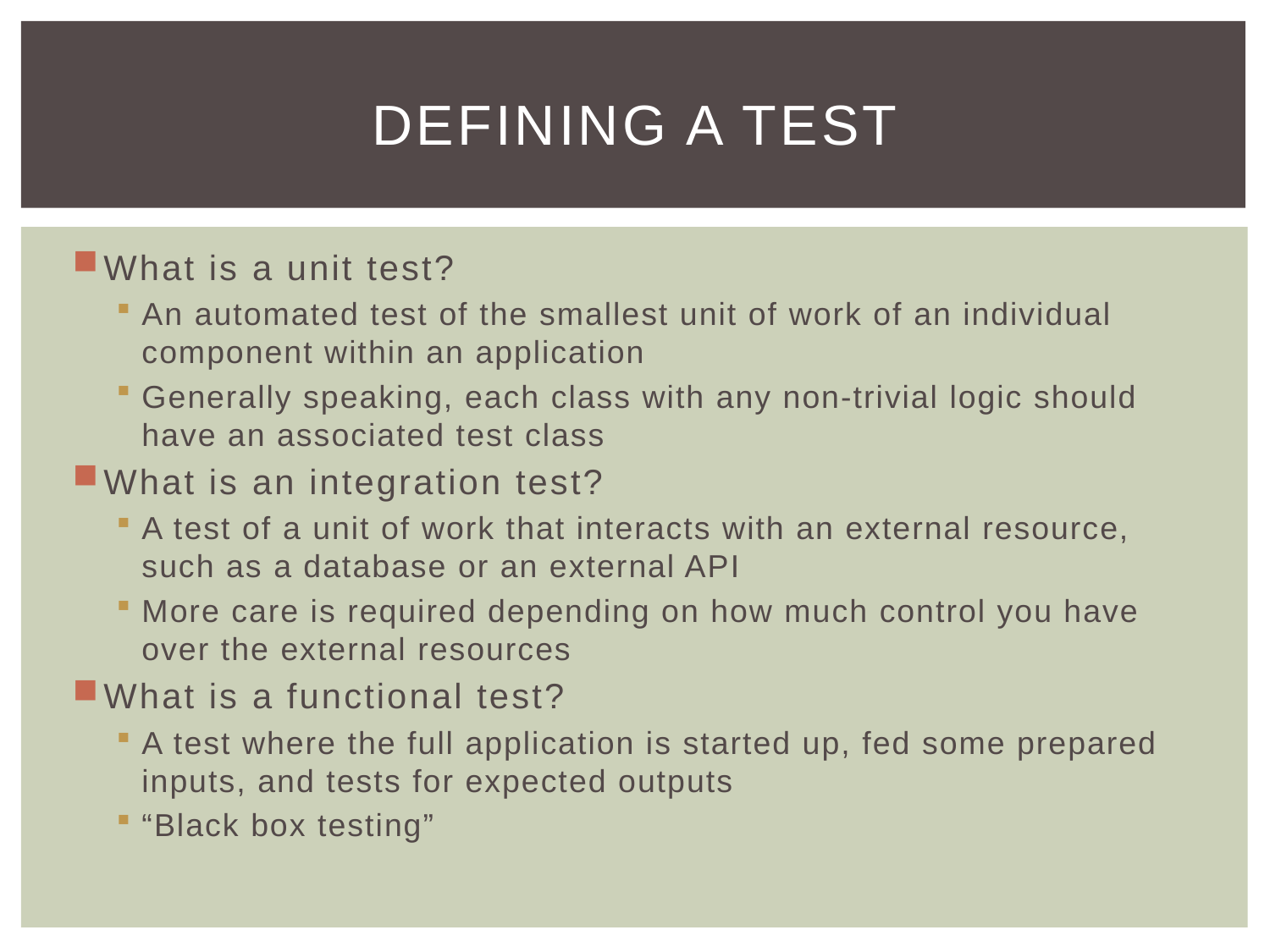

# Defining a test
What is a unit test?
An automated test of the smallest unit of work of an individual component within an application
Generally speaking, each class with any non-trivial logic should have an associated test class
What is an integration test?
A test of a unit of work that interacts with an external resource, such as a database or an external API
More care is required depending on how much control you have over the external resources
What is a functional test?
A test where the full application is started up, fed some prepared inputs, and tests for expected outputs
“Black box testing”